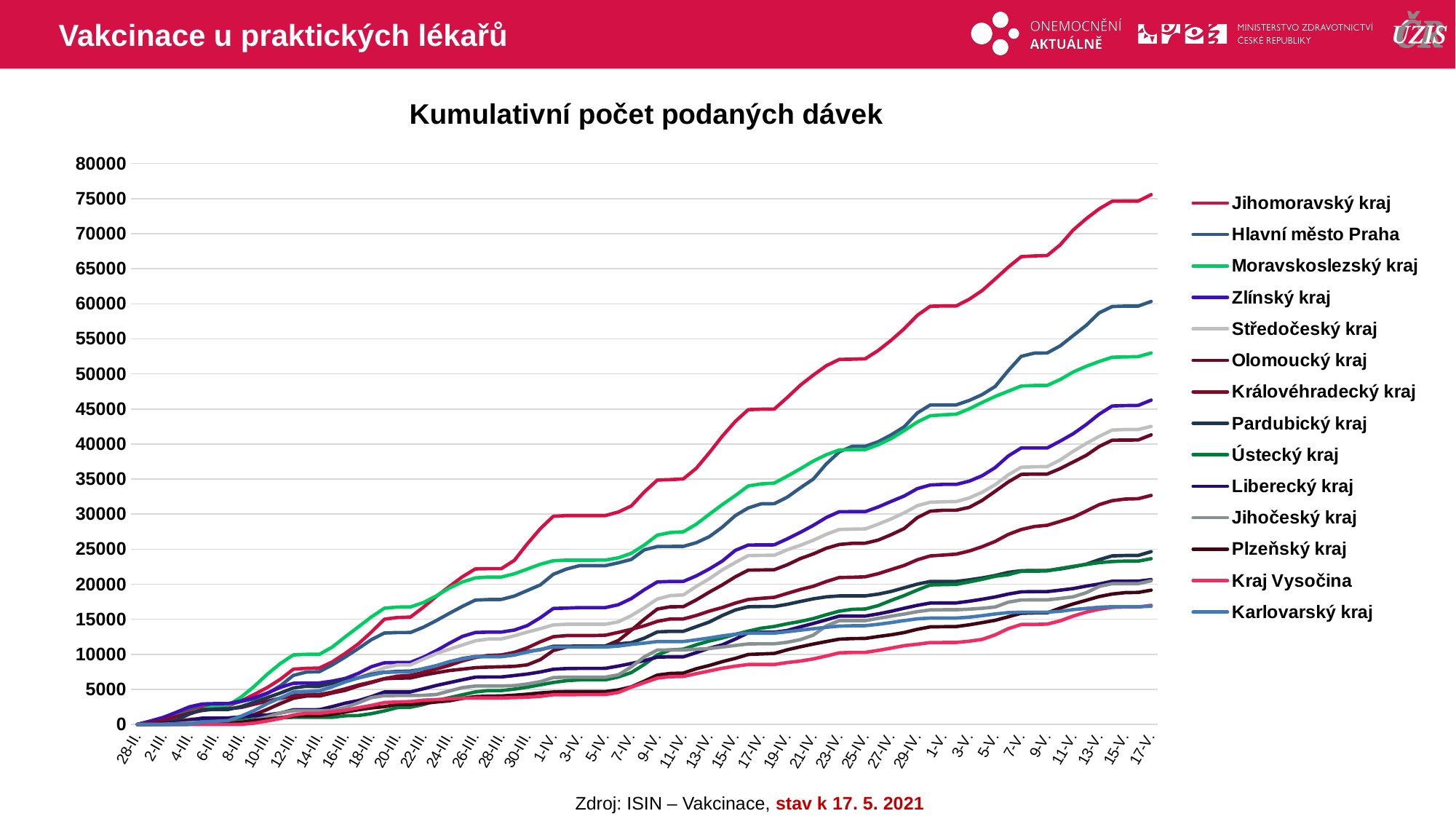

# Vakcinace u praktických lékařů

### Chart: Kumulativní počet podaných dávek

| Category | Jihomoravský kraj | Hlavní město Praha | Moravskoslezský kraj | Zlínský kraj | Středočeský kraj | Olomoucký kraj | Královéhradecký kraj | Pardubický kraj | Ústecký kraj | Liberecký kraj | Jihočeský kraj | Plzeňský kraj | Kraj Vysočina | Karlovarský kraj |
|---|---|---|---|---|---|---|---|---|---|---|---|---|---|---|
| 28-II. | 12.0 | 10.0 | 0.0 | 23.0 | 2.0 | 0.0 | 1.0 | 0.0 | 0.0 | 2.0 | 21.0 | 1.0 | 0.0 | 0.0 |
| 1-III. | 334.0 | 466.0 | 100.0 | 488.0 | 137.0 | 79.0 | 241.0 | 32.0 | 0.0 | 75.0 | 21.0 | 2.0 | 2.0 | 0.0 |
| 2-III. | 653.0 | 989.0 | 498.0 | 1018.0 | 314.0 | 209.0 | 602.0 | 144.0 | 33.0 | 171.0 | 35.0 | 4.0 | 2.0 | 0.0 |
| 3-III. | 1210.0 | 1629.0 | 1212.0 | 1746.0 | 609.0 | 440.0 | 1152.0 | 643.0 | 161.0 | 297.0 | 121.0 | 16.0 | 2.0 | 1.0 |
| 4-III. | 1920.0 | 2300.0 | 1652.0 | 2519.0 | 770.0 | 674.0 | 1622.0 | 1486.0 | 388.0 | 553.0 | 256.0 | 28.0 | 2.0 | 50.0 |
| 5-III. | 2605.0 | 2864.0 | 2133.0 | 2928.0 | 904.0 | 856.0 | 1998.0 | 2129.0 | 431.0 | 903.0 | 332.0 | 61.0 | 2.0 | 357.0 |
| 6-III. | 2630.0 | 2871.0 | 2625.0 | 2975.0 | 904.0 | 903.0 | 2199.0 | 2129.0 | 579.0 | 905.0 | 332.0 | 143.0 | 2.0 | 464.0 |
| 7-III. | 2663.0 | 2889.0 | 2747.0 | 2986.0 | 951.0 | 904.0 | 2233.0 | 2150.0 | 581.0 | 907.0 | 333.0 | 192.0 | 2.0 | 560.0 |
| 8-III. | 3380.0 | 3274.0 | 3940.0 | 3366.0 | 1054.0 | 1094.0 | 2431.0 | 2575.0 | 593.0 | 1085.0 | 338.0 | 324.0 | 22.0 | 1198.0 |
| 9-III. | 4293.0 | 3674.0 | 5455.0 | 3807.0 | 1261.0 | 1418.0 | 2894.0 | 3170.0 | 792.0 | 1266.0 | 626.0 | 572.0 | 191.0 | 1999.0 |
| 10-III. | 5274.0 | 4418.0 | 7190.0 | 4491.0 | 2061.0 | 2159.0 | 3322.0 | 3836.0 | 795.0 | 1356.0 | 1094.0 | 745.0 | 502.0 | 2975.0 |
| 11-III. | 6451.0 | 5521.0 | 8699.0 | 5294.0 | 3171.0 | 2976.0 | 3749.0 | 4483.0 | 940.0 | 1637.0 | 1650.0 | 974.0 | 856.0 | 3804.0 |
| 12-III. | 7887.0 | 7005.0 | 9923.0 | 5879.0 | 4454.0 | 3742.0 | 4098.0 | 5209.0 | 1020.0 | 2094.0 | 1945.0 | 1230.0 | 1352.0 | 4631.0 |
| 13-III. | 8002.0 | 7479.0 | 10003.0 | 5923.0 | 4846.0 | 4049.0 | 4239.0 | 5459.0 | 1024.0 | 2108.0 | 1945.0 | 1258.0 | 1592.0 | 4671.0 |
| 14-III. | 8052.0 | 7523.0 | 10004.0 | 5925.0 | 5004.0 | 4050.0 | 4273.0 | 5462.0 | 1028.0 | 2110.0 | 1945.0 | 1261.0 | 1592.0 | 4772.0 |
| 15-III. | 8931.0 | 8501.0 | 11044.0 | 6187.0 | 5601.0 | 4496.0 | 4615.0 | 5897.0 | 1030.0 | 2553.0 | 2006.0 | 1459.0 | 1818.0 | 5388.0 |
| 16-III. | 10151.0 | 9629.0 | 12516.0 | 6572.0 | 6116.0 | 4871.0 | 5087.0 | 6307.0 | 1239.0 | 3046.0 | 2430.0 | 1775.0 | 2020.0 | 6074.0 |
| 17-III. | 11500.0 | 10831.0 | 13923.0 | 7296.0 | 6677.0 | 5496.0 | 5625.0 | 6643.0 | 1276.0 | 3408.0 | 3091.0 | 2102.0 | 2394.0 | 6644.0 |
| 18-III. | 13175.0 | 12096.0 | 15332.0 | 8238.0 | 7364.0 | 5981.0 | 6048.0 | 7159.0 | 1542.0 | 3970.0 | 3830.0 | 2356.0 | 2718.0 | 7061.0 |
| 19-III. | 15014.0 | 13043.0 | 16573.0 | 8793.0 | 8083.0 | 6523.0 | 6530.0 | 7457.0 | 1936.0 | 4634.0 | 4120.0 | 2539.0 | 3122.0 | 7435.0 |
| 20-III. | 15255.0 | 13109.0 | 16748.0 | 8838.0 | 8494.0 | 6608.0 | 6887.0 | 7561.0 | 2409.0 | 4646.0 | 4132.0 | 2858.0 | 3217.0 | 7474.0 |
| 21-III. | 15311.0 | 13117.0 | 16757.0 | 8849.0 | 8494.0 | 6631.0 | 7006.0 | 7611.0 | 2460.0 | 4646.0 | 4132.0 | 2859.0 | 3265.0 | 7489.0 |
| 22-III. | 16718.0 | 13864.0 | 17386.0 | 9596.0 | 9313.0 | 7045.0 | 7415.0 | 7919.0 | 2835.0 | 5089.0 | 4162.0 | 3005.0 | 3465.0 | 7965.0 |
| 23-III. | 18277.0 | 14822.0 | 18344.0 | 10530.0 | 10122.0 | 7380.0 | 7906.0 | 8377.0 | 3421.0 | 5566.0 | 4278.0 | 3212.0 | 3545.0 | 8378.0 |
| 24-III. | 19681.0 | 15851.0 | 19449.0 | 11585.0 | 10734.0 | 7694.0 | 8432.0 | 8907.0 | 3816.0 | 5968.0 | 4764.0 | 3373.0 | 3661.0 | 8964.0 |
| 25-III. | 21063.0 | 16839.0 | 20321.0 | 12558.0 | 11332.0 | 7889.0 | 9062.0 | 9402.0 | 4234.0 | 6372.0 | 5255.0 | 3725.0 | 3760.0 | 9337.0 |
| 26-III. | 22186.0 | 17740.0 | 20902.0 | 13115.0 | 11927.0 | 8101.0 | 9547.0 | 9684.0 | 4639.0 | 6754.0 | 5485.0 | 3978.0 | 3772.0 | 9663.0 |
| 27-III. | 22225.0 | 17814.0 | 21026.0 | 13174.0 | 12194.0 | 8180.0 | 9851.0 | 9689.0 | 4832.0 | 6779.0 | 5489.0 | 4043.0 | 3784.0 | 9677.0 |
| 28-III. | 22225.0 | 17830.0 | 21029.0 | 13177.0 | 12196.0 | 8233.0 | 9911.0 | 9689.0 | 4835.0 | 6781.0 | 5489.0 | 4071.0 | 3784.0 | 9678.0 |
| 29-III. | 23414.0 | 18316.0 | 21496.0 | 13469.0 | 12648.0 | 8290.0 | 10285.0 | 9946.0 | 5042.0 | 6982.0 | 5545.0 | 4179.0 | 3828.0 | 9913.0 |
| 30-III. | 25765.0 | 19109.0 | 22169.0 | 14103.0 | 13183.0 | 8505.0 | 10934.0 | 10416.0 | 5322.0 | 7196.0 | 5781.0 | 4317.0 | 3888.0 | 10322.0 |
| 31-III. | 27931.0 | 19903.0 | 22854.0 | 15229.0 | 13665.0 | 9248.0 | 11794.0 | 10666.0 | 5655.0 | 7487.0 | 6108.0 | 4505.0 | 4004.0 | 10717.0 |
| 1-IV. | 29696.0 | 21421.0 | 23349.0 | 16544.0 | 14198.0 | 10551.0 | 12516.0 | 11157.0 | 5995.0 | 7876.0 | 6684.0 | 4634.0 | 4237.0 | 11039.0 |
| 2-IV. | 29788.0 | 22161.0 | 23435.0 | 16602.0 | 14289.0 | 11035.0 | 12675.0 | 11163.0 | 6247.0 | 7972.0 | 6745.0 | 4691.0 | 4255.0 | 11039.0 |
| 3-IV. | 29790.0 | 22644.0 | 23438.0 | 16665.0 | 14293.0 | 11192.0 | 12676.0 | 11179.0 | 6360.0 | 7997.0 | 6745.0 | 4691.0 | 4260.0 | 11042.0 |
| 4-IV. | 29791.0 | 22647.0 | 23439.0 | 16666.0 | 14293.0 | 11192.0 | 12677.0 | 11179.0 | 6365.0 | 7998.0 | 6745.0 | 4694.0 | 4260.0 | 11042.0 |
| 5-IV. | 29796.0 | 22651.0 | 23445.0 | 16668.0 | 14295.0 | 11192.0 | 12734.0 | 11181.0 | 6367.0 | 8007.0 | 6745.0 | 4694.0 | 4268.0 | 11043.0 |
| 6-IV. | 30300.0 | 23057.0 | 23767.0 | 17078.0 | 14638.0 | 11969.0 | 13137.0 | 11500.0 | 6774.0 | 8329.0 | 7076.0 | 4934.0 | 4566.0 | 11175.0 |
| 7-IV. | 31169.0 | 23540.0 | 24415.0 | 17958.0 | 15526.0 | 13439.0 | 13575.0 | 11666.0 | 7406.0 | 8706.0 | 8207.0 | 5368.0 | 5316.0 | 11421.0 |
| 8-IV. | 33158.0 | 24906.0 | 25588.0 | 19221.0 | 16664.0 | 15016.0 | 14072.0 | 12313.0 | 8563.0 | 9107.0 | 9645.0 | 6183.0 | 5972.0 | 11604.0 |
| 9-IV. | 34861.0 | 25381.0 | 27002.0 | 20331.0 | 17893.0 | 16460.0 | 14703.0 | 13199.0 | 9924.0 | 9606.0 | 10617.0 | 7040.0 | 6611.0 | 11829.0 |
| 10-IV. | 34921.0 | 25391.0 | 27374.0 | 20393.0 | 18378.0 | 16782.0 | 15047.0 | 13281.0 | 10625.0 | 9648.0 | 10631.0 | 7281.0 | 6812.0 | 11830.0 |
| 11-IV. | 35021.0 | 25396.0 | 27478.0 | 20403.0 | 18477.0 | 16802.0 | 15051.0 | 13283.0 | 10742.0 | 9648.0 | 10633.0 | 7330.0 | 6854.0 | 11832.0 |
| 12-IV. | 36540.0 | 25923.0 | 28561.0 | 21192.0 | 19692.0 | 17765.0 | 15546.0 | 13950.0 | 11372.0 | 10250.0 | 10734.0 | 7950.0 | 7252.0 | 12075.0 |
| 13-IV. | 38752.0 | 26787.0 | 29987.0 | 22177.0 | 20779.0 | 18875.0 | 16164.0 | 14615.0 | 11903.0 | 10880.0 | 10833.0 | 8417.0 | 7635.0 | 12335.0 |
| 14-IV. | 41113.0 | 28140.0 | 31355.0 | 23310.0 | 22046.0 | 19904.0 | 16681.0 | 15539.0 | 12331.0 | 11358.0 | 11046.0 | 8959.0 | 8024.0 | 12632.0 |
| 15-IV. | 43219.0 | 29790.0 | 32646.0 | 24830.0 | 23108.0 | 21057.0 | 17310.0 | 16330.0 | 12852.0 | 12177.0 | 11270.0 | 9426.0 | 8319.0 | 12881.0 |
| 16-IV. | 44910.0 | 30880.0 | 34015.0 | 25595.0 | 24087.0 | 22011.0 | 17828.0 | 16793.0 | 13313.0 | 13076.0 | 11489.0 | 9987.0 | 8553.0 | 13014.0 |
| 17-IV. | 44969.0 | 31469.0 | 34312.0 | 25609.0 | 24119.0 | 22039.0 | 17995.0 | 16820.0 | 13731.0 | 13150.0 | 11503.0 | 10057.0 | 8554.0 | 13025.0 |
| 18-IV. | 44988.0 | 31487.0 | 34424.0 | 25622.0 | 24129.0 | 22068.0 | 18135.0 | 16821.0 | 13975.0 | 13152.0 | 11506.0 | 10124.0 | 8554.0 | 13028.0 |
| 19-IV. | 46635.0 | 32417.0 | 35413.0 | 26474.0 | 24913.0 | 22776.0 | 18697.0 | 17139.0 | 14364.0 | 13408.0 | 11723.0 | 10650.0 | 8833.0 | 13231.0 |
| 20-IV. | 48377.0 | 33740.0 | 36451.0 | 27390.0 | 25544.0 | 23657.0 | 19241.0 | 17537.0 | 14691.0 | 13923.0 | 12092.0 | 11075.0 | 9040.0 | 13451.0 |
| 21-IV. | 49834.0 | 34994.0 | 37560.0 | 28388.0 | 26278.0 | 24322.0 | 19710.0 | 17917.0 | 15097.0 | 14404.0 | 12735.0 | 11468.0 | 9350.0 | 13656.0 |
| 22-IV. | 51162.0 | 37145.0 | 38463.0 | 29512.0 | 27117.0 | 25127.0 | 20386.0 | 18203.0 | 15657.0 | 14922.0 | 14053.0 | 11822.0 | 9765.0 | 13862.0 |
| 23-IV. | 52069.0 | 38872.0 | 39151.0 | 30348.0 | 27812.0 | 25670.0 | 20958.0 | 18336.0 | 16159.0 | 15456.0 | 14801.0 | 12168.0 | 10209.0 | 14032.0 |
| 24-IV. | 52101.0 | 39672.0 | 39190.0 | 30351.0 | 27865.0 | 25832.0 | 20994.0 | 18343.0 | 16420.0 | 15457.0 | 14801.0 | 12247.0 | 10282.0 | 14079.0 |
| 25-IV. | 52161.0 | 39676.0 | 39207.0 | 30354.0 | 27886.0 | 25851.0 | 21064.0 | 18344.0 | 16471.0 | 15460.0 | 14802.0 | 12272.0 | 10285.0 | 14093.0 |
| 26-IV. | 53343.0 | 40328.0 | 39892.0 | 31022.0 | 28570.0 | 26300.0 | 21505.0 | 18595.0 | 16954.0 | 15774.0 | 15134.0 | 12547.0 | 10565.0 | 14287.0 |
| 27-IV. | 54809.0 | 41308.0 | 40782.0 | 31818.0 | 29322.0 | 27072.0 | 22101.0 | 18981.0 | 17698.0 | 16146.0 | 15454.0 | 12795.0 | 10897.0 | 14543.0 |
| 28-IV. | 56444.0 | 42462.0 | 41912.0 | 32582.0 | 30190.0 | 27950.0 | 22682.0 | 19497.0 | 18384.0 | 16584.0 | 15749.0 | 13113.0 | 11242.0 | 14815.0 |
| 29-IV. | 58347.0 | 44421.0 | 43136.0 | 33625.0 | 31199.0 | 29497.0 | 23484.0 | 20015.0 | 19172.0 | 16989.0 | 16093.0 | 13573.0 | 11444.0 | 15066.0 |
| 30-IV. | 59656.0 | 45571.0 | 44039.0 | 34153.0 | 31693.0 | 30419.0 | 24036.0 | 20398.0 | 19896.0 | 17317.0 | 16334.0 | 13922.0 | 11684.0 | 15173.0 |
| 1-V. | 59692.0 | 45573.0 | 44165.0 | 34241.0 | 31761.0 | 30552.0 | 24159.0 | 20400.0 | 19941.0 | 17321.0 | 16363.0 | 13945.0 | 11687.0 | 15173.0 |
| 2-V. | 59697.0 | 45580.0 | 44259.0 | 34241.0 | 31795.0 | 30554.0 | 24296.0 | 20400.0 | 19981.0 | 17333.0 | 16363.0 | 13966.0 | 11703.0 | 15176.0 |
| 3-V. | 60645.0 | 46219.0 | 45018.0 | 34702.0 | 32309.0 | 30964.0 | 24738.0 | 20627.0 | 20334.0 | 17575.0 | 16448.0 | 14216.0 | 11873.0 | 15308.0 |
| 4-V. | 61900.0 | 47054.0 | 45933.0 | 35478.0 | 33123.0 | 31958.0 | 25353.0 | 20906.0 | 20711.0 | 17866.0 | 16571.0 | 14525.0 | 12139.0 | 15512.0 |
| 5-V. | 63538.0 | 48212.0 | 46792.0 | 36637.0 | 34202.0 | 33260.0 | 26111.0 | 21248.0 | 21136.0 | 18187.0 | 16754.0 | 14850.0 | 12782.0 | 15758.0 |
| 6-V. | 65226.0 | 50465.0 | 47534.0 | 38286.0 | 35595.0 | 34576.0 | 27100.0 | 21696.0 | 21364.0 | 18597.0 | 17442.0 | 15356.0 | 13672.0 | 15959.0 |
| 7-V. | 66723.0 | 52507.0 | 48274.0 | 39434.0 | 36677.0 | 35670.0 | 27799.0 | 21930.0 | 21846.0 | 18918.0 | 17760.0 | 15865.0 | 14260.0 | 16017.0 |
| 8-V. | 66828.0 | 52965.0 | 48348.0 | 39435.0 | 36753.0 | 35708.0 | 28230.0 | 21965.0 | 21863.0 | 18948.0 | 17765.0 | 15916.0 | 14268.0 | 16017.0 |
| 9-V. | 66881.0 | 52988.0 | 48361.0 | 39435.0 | 36772.0 | 35709.0 | 28408.0 | 21967.0 | 21902.0 | 18950.0 | 17768.0 | 15921.0 | 14312.0 | 16018.0 |
| 10-V. | 68407.0 | 53998.0 | 49206.0 | 40411.0 | 37726.0 | 36487.0 | 28963.0 | 22174.0 | 22246.0 | 19155.0 | 17971.0 | 16597.0 | 14779.0 | 16142.0 |
| 11-V. | 70524.0 | 55463.0 | 50274.0 | 41468.0 | 38954.0 | 37437.0 | 29545.0 | 22490.0 | 22548.0 | 19383.0 | 18205.0 | 17189.0 | 15459.0 | 16386.0 |
| 12-V. | 72128.0 | 56928.0 | 51091.0 | 42782.0 | 40075.0 | 38380.0 | 30432.0 | 22863.0 | 22832.0 | 19731.0 | 18790.0 | 17712.0 | 16031.0 | 16554.0 |
| 13-V. | 73542.0 | 58716.0 | 51775.0 | 44260.0 | 41088.0 | 39649.0 | 31354.0 | 23503.0 | 23080.0 | 20031.0 | 19693.0 | 18244.0 | 16434.0 | 16717.0 |
| 14-V. | 74634.0 | 59608.0 | 52384.0 | 45432.0 | 41981.0 | 40540.0 | 31916.0 | 24045.0 | 23243.0 | 20428.0 | 20084.0 | 18608.0 | 16703.0 | 16795.0 |
| 15-V. | 74638.0 | 59669.0 | 52423.0 | 45485.0 | 42067.0 | 40563.0 | 32152.0 | 24096.0 | 23301.0 | 20431.0 | 20085.0 | 18804.0 | 16753.0 | 16795.0 |
| 16-V. | 74644.0 | 59674.0 | 52469.0 | 45510.0 | 42072.0 | 40572.0 | 32200.0 | 24102.0 | 23301.0 | 20443.0 | 20085.0 | 18835.0 | 16753.0 | 16796.0 |
| 17-V. | 75571.0 | 60337.0 | 52988.0 | 46265.0 | 42512.0 | 41303.0 | 32670.0 | 24650.0 | 23647.0 | 20656.0 | 20490.0 | 19159.0 | 16994.0 | 16865.0 |
Zdroj: ISIN – Vakcinace, stav k 17. 5. 2021